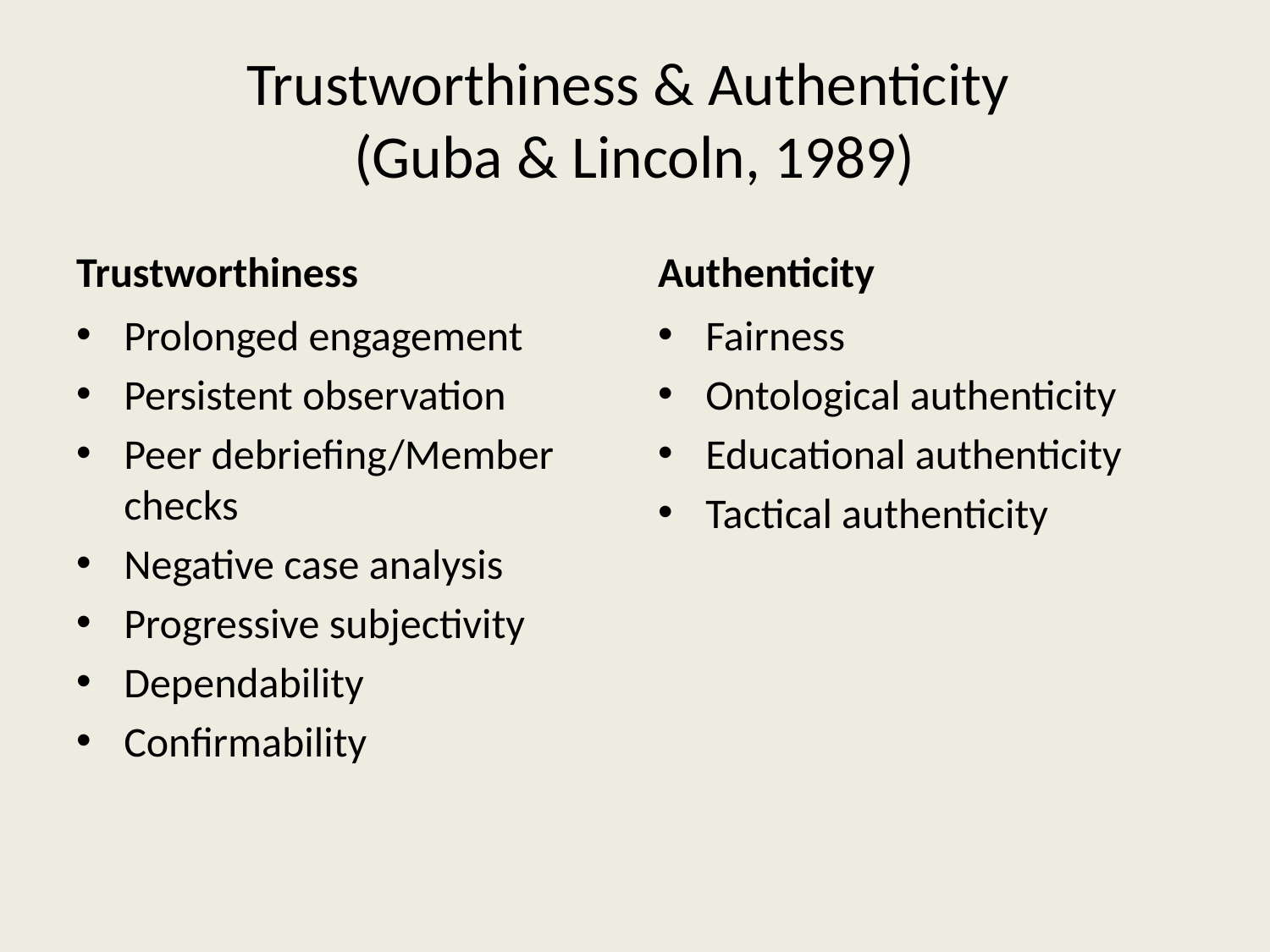

# Trustworthiness & Authenticity (Guba & Lincoln, 1989)
Trustworthiness
Authenticity
Prolonged engagement
Persistent observation
Peer debriefing/Member checks
Negative case analysis
Progressive subjectivity
Dependability
Confirmability

Fairness
Ontological authenticity
Educational authenticity
Tactical authenticity